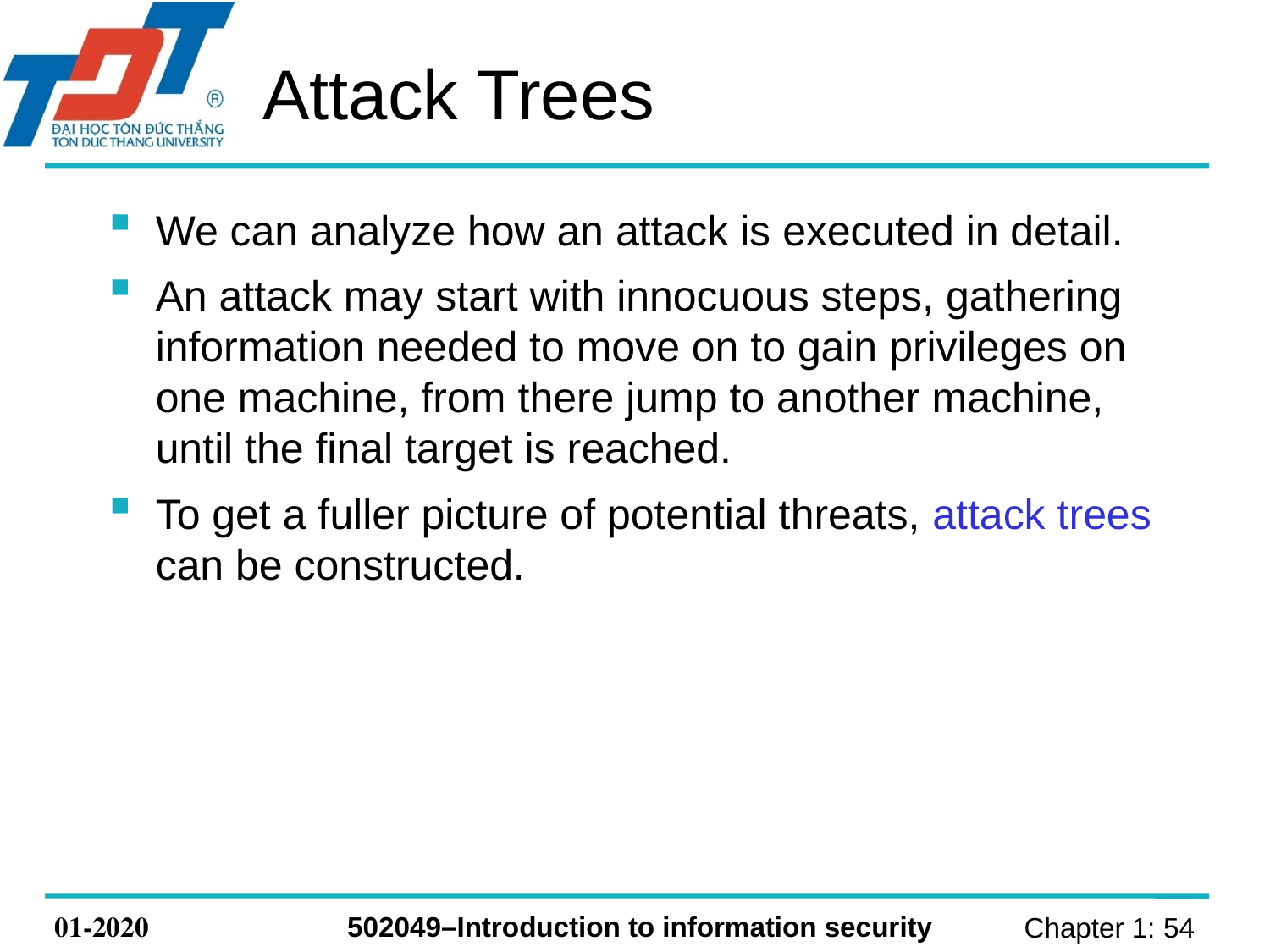

# Attack Trees
We can analyze how an attack is executed in detail.
An attack may start with innocuous steps, gathering information needed to move on to gain privileges on one machine, from there jump to another machine, until the final target is reached.
To get a fuller picture of potential threats, attack trees can be constructed.